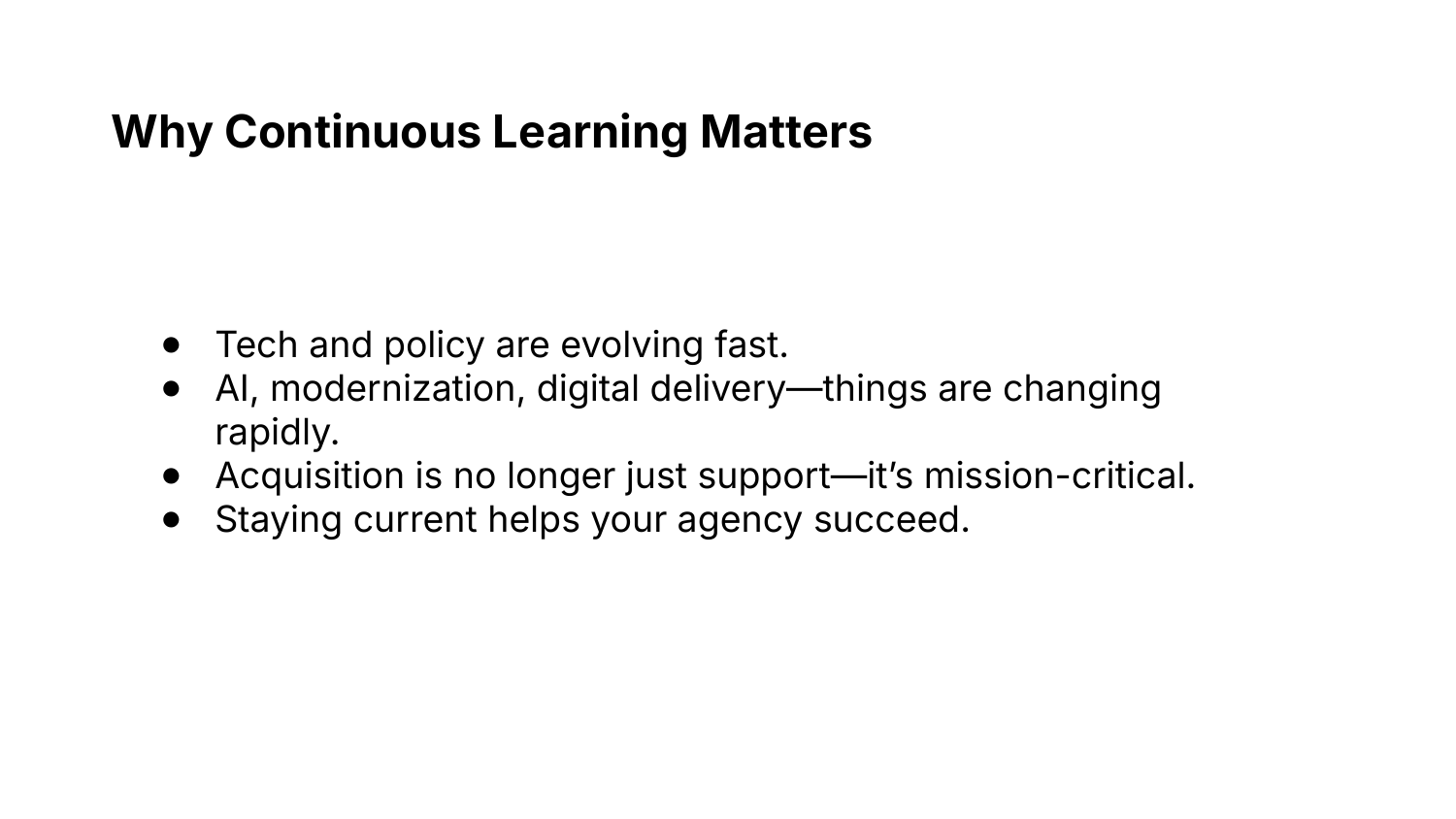

Why Continuous Learning Matters
Tech and policy are evolving fast.
AI, modernization, digital delivery—things are changing rapidly.
Acquisition is no longer just support—it’s mission-critical.
Staying current helps your agency succeed.